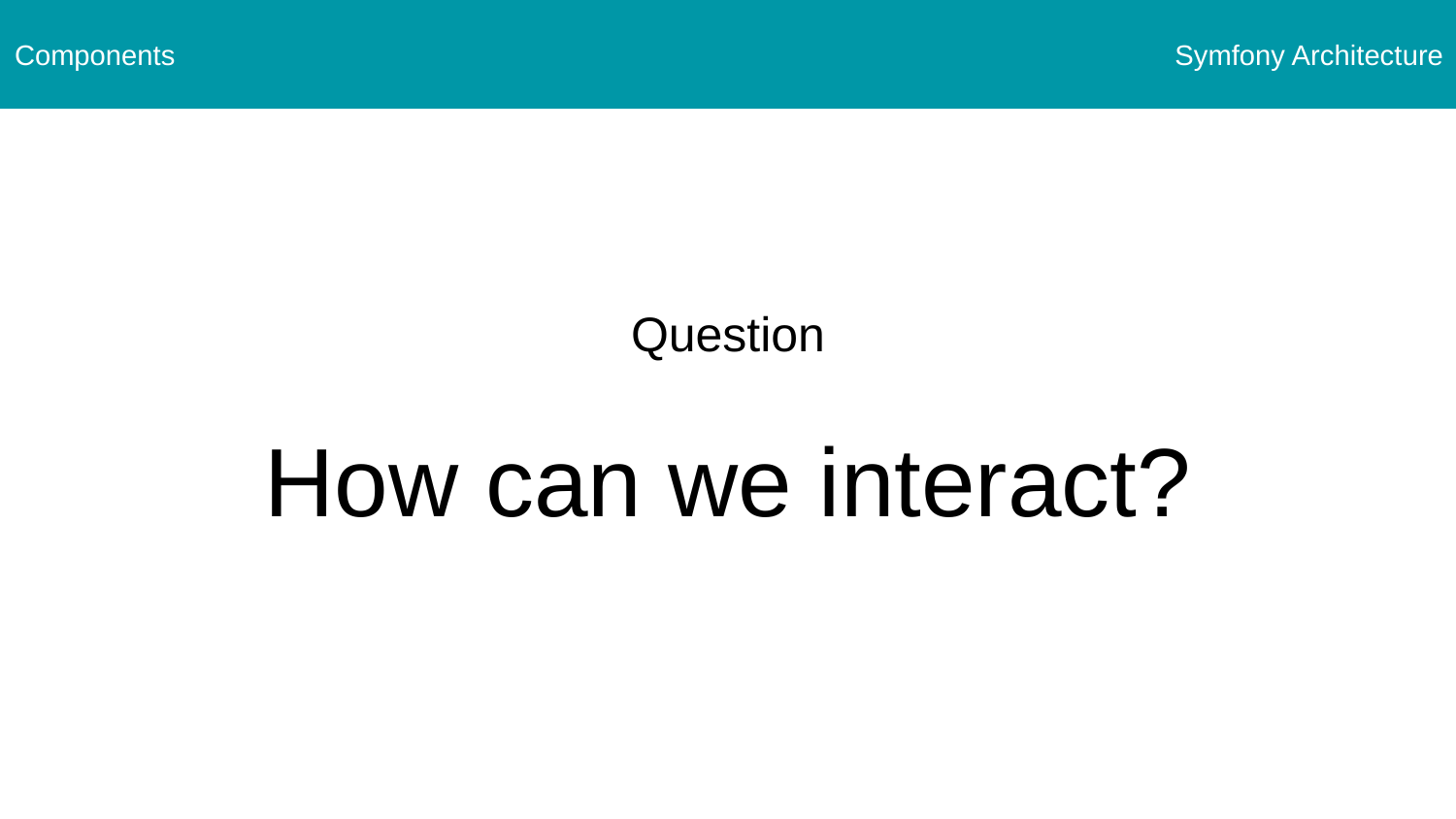

Components
Symfony Architecture
Question

How can we interact?